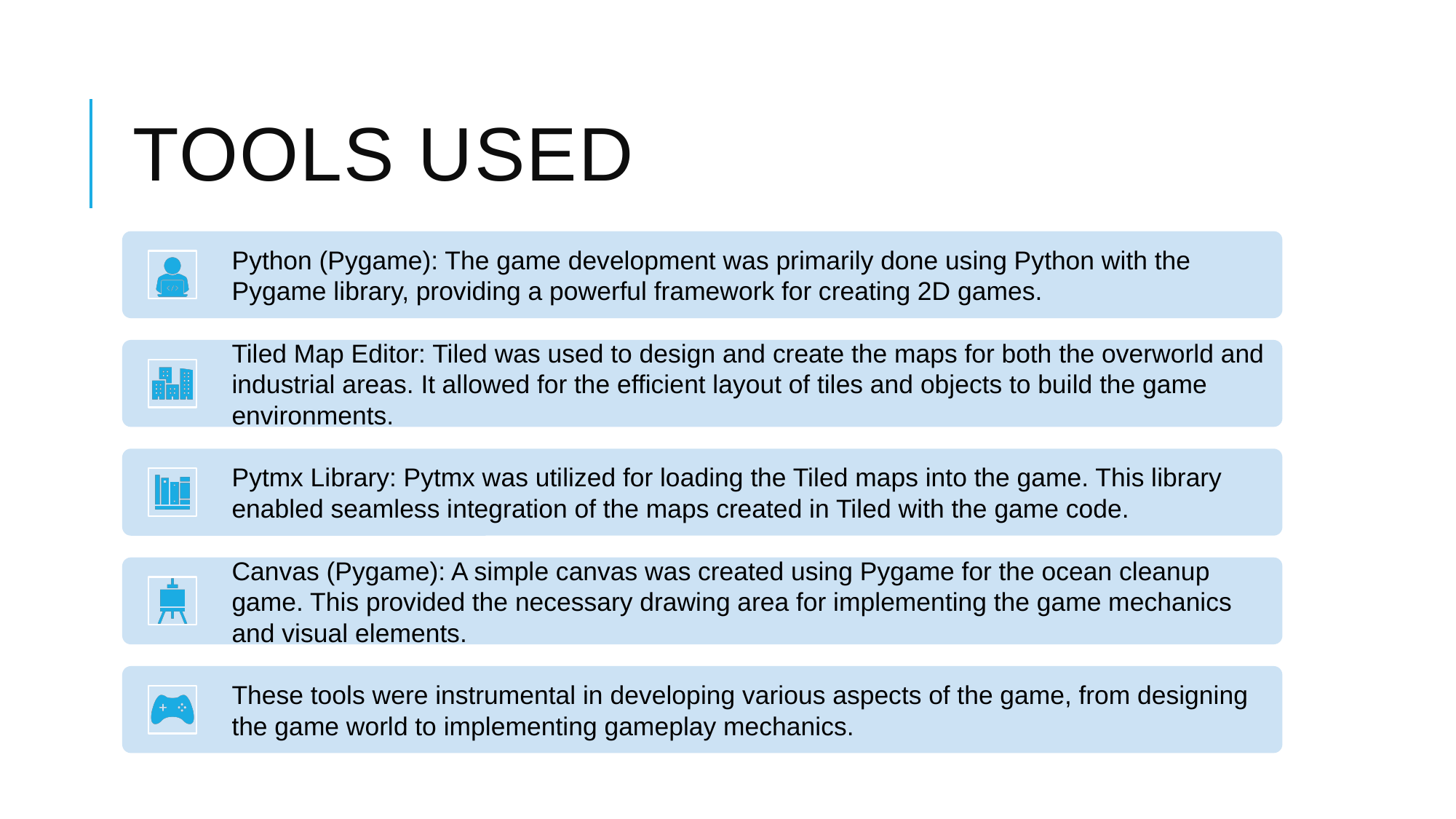

# TOOLS Used
Python (Pygame): The game development was primarily done using Python with the Pygame library, providing a powerful framework for creating 2D games.
Tiled Map Editor: Tiled was used to design and create the maps for both the overworld and industrial areas. It allowed for the efficient layout of tiles and objects to build the game environments.
Pytmx Library: Pytmx was utilized for loading the Tiled maps into the game. This library enabled seamless integration of the maps created in Tiled with the game code.
Canvas (Pygame): A simple canvas was created using Pygame for the ocean cleanup game. This provided the necessary drawing area for implementing the game mechanics and visual elements.
These tools were instrumental in developing various aspects of the game, from designing the game world to implementing gameplay mechanics.